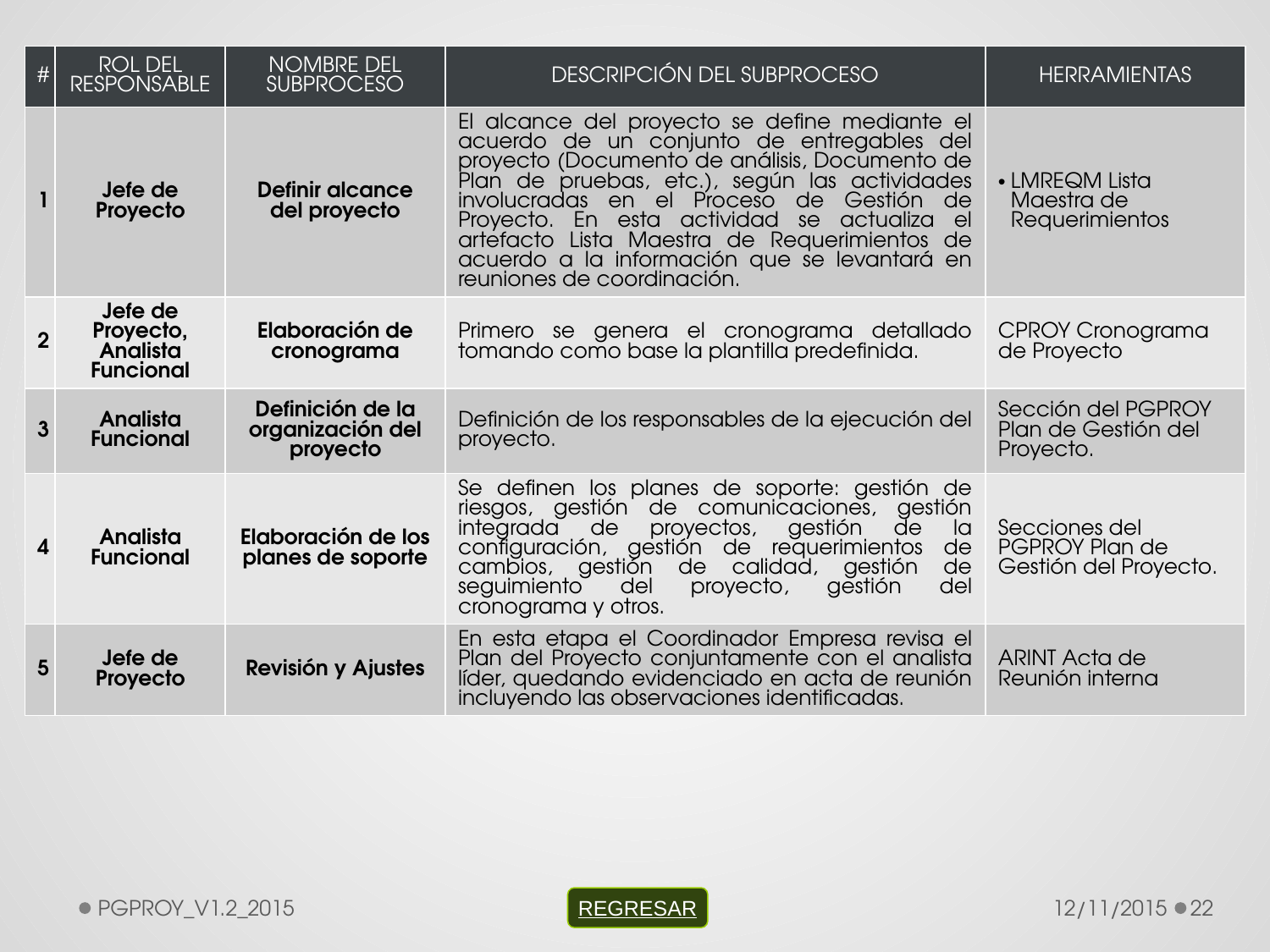

| # | ROL DEL RESPONSABLE | NOMBRE DEL SUBPROCESO | DESCRIPCIÓN DEL SUBPROCESO | HERRAMIENTAS |
| --- | --- | --- | --- | --- |
| 1 | Jefe de Proyecto | Definir alcance del proyecto | El alcance del proyecto se define mediante el acuerdo de un conjunto de entregables del proyecto (Documento de análisis, Documento de Plan de pruebas, etc.), según las actividades involucradas en el Proceso de Gestión de Proyecto. En esta actividad se actualiza el artefacto Lista Maestra de Requerimientos de acuerdo a la información que se levantará en reuniones de coordinación. | LMREQM Lista Maestra de Requerimientos |
| 2 | Jefe de Proyecto, Analista Funcional | Elaboración de cronograma | Primero se genera el cronograma detallado tomando como base la plantilla predefinida. | CPROY Cronograma de Proyecto |
| 3 | Analista Funcional | Definición de la organización del proyecto | Definición de los responsables de la ejecución del proyecto. | Sección del PGPROY Plan de Gestión del Proyecto. |
| 4 | Analista Funcional | Elaboración de los planes de soporte | Se definen los planes de soporte: gestión de riesgos, gestión de comunicaciones, gestión integrada de proyectos, gestión de la configuración, gestión de requerimientos de cambios, gestión de calidad, gestión de seguimiento del proyecto, gestión del cronograma y otros. | Secciones del PGPROY Plan de Gestión del Proyecto. |
| 5 | Jefe de Proyecto | Revisión y Ajustes | En esta etapa el Coordinador Empresa revisa el Plan del Proyecto conjuntamente con el analista líder, quedando evidenciado en acta de reunión incluyendo las observaciones identificadas. | ARINT Acta de Reunión interna |
PGPROY_V1.2_2015
12/11/2015
22
REGRESAR